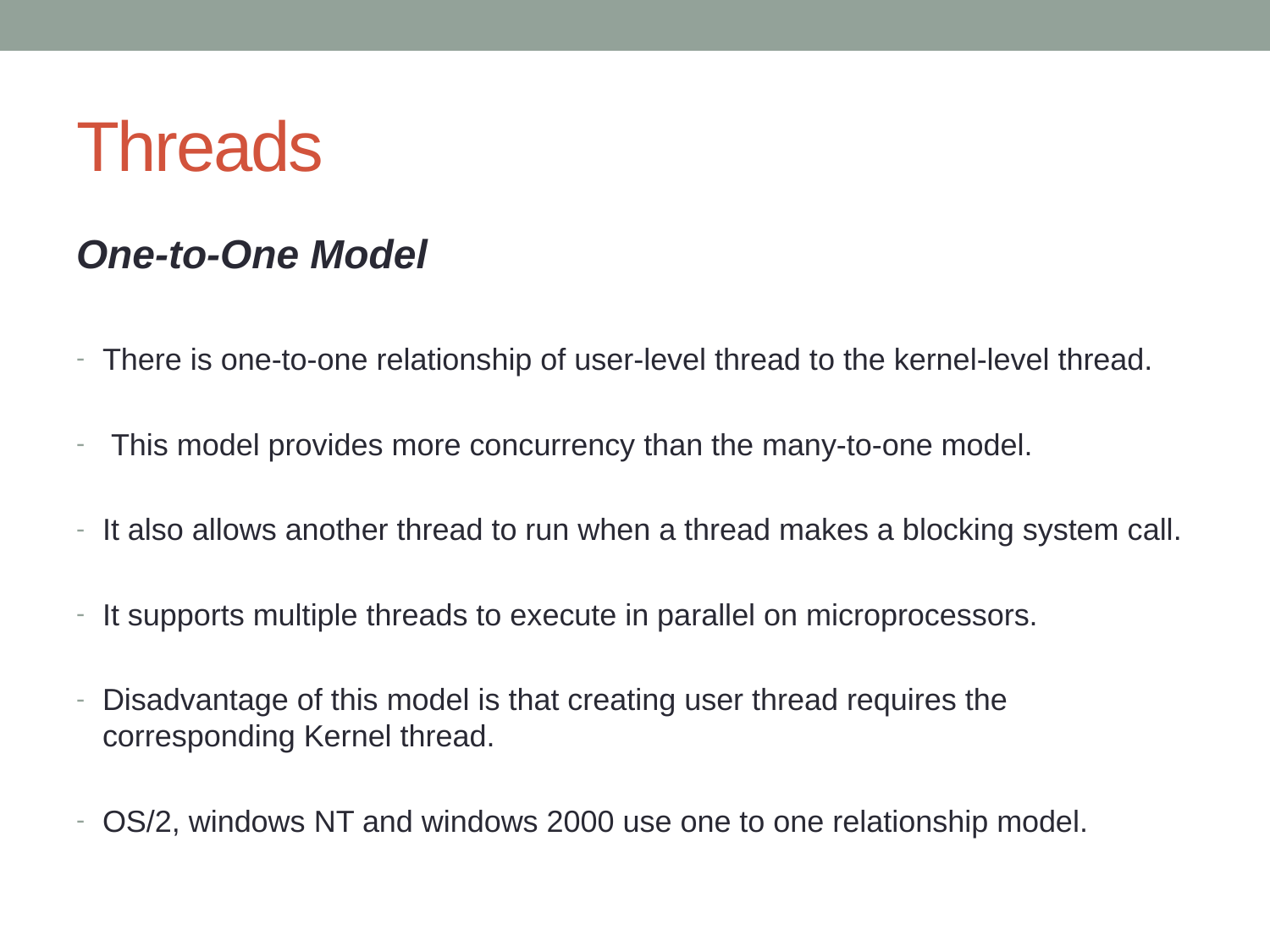

# Threads
One-to-One Model

There is one-to-one relationship of user-level thread to the kernel-level thread.

 This model provides more concurrency than the many-to-one model.

It also allows another thread to run when a thread makes a blocking system call.

It supports multiple threads to execute in parallel on microprocessors.

Disadvantage of this model is that creating user thread requires the corresponding Kernel thread.

OS/2, windows NT and windows 2000 use one to one relationship model.